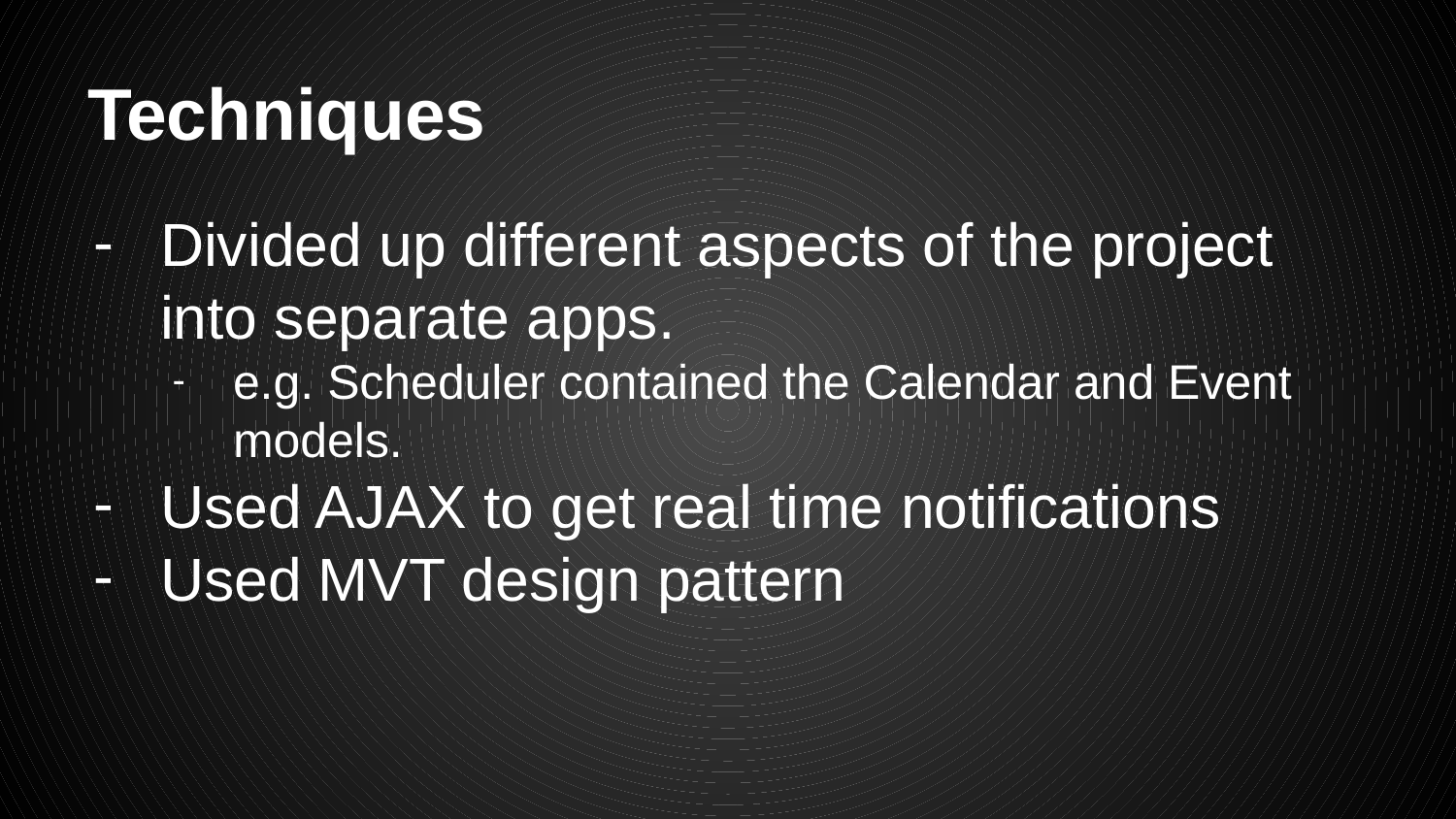

# Techniques
Divided up different aspects of the project into separate apps.
e.g. Scheduler contained the Calendar and Event models.
Used AJAX to get real time notifications
Used MVT design pattern